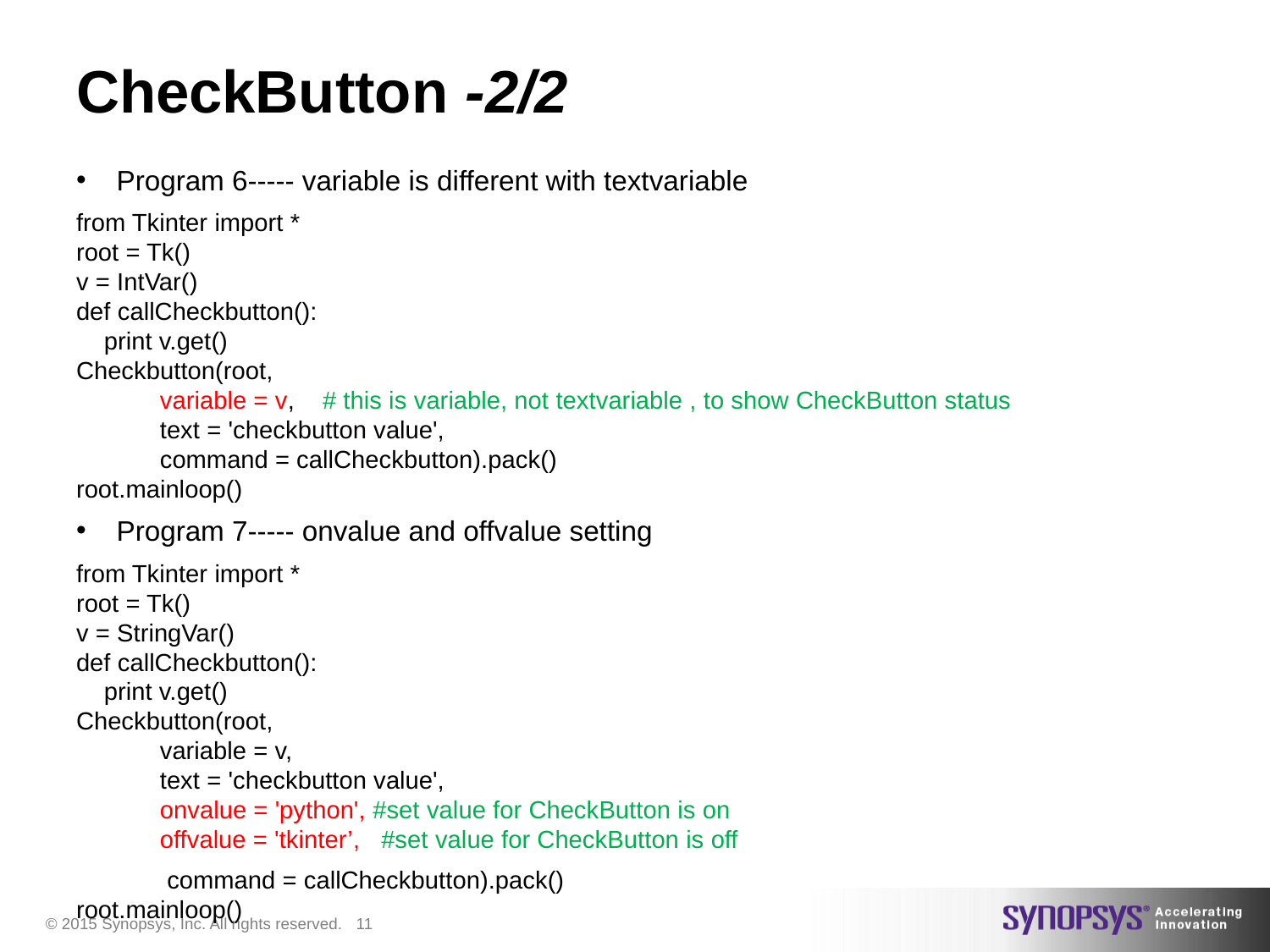

# CheckButton -2/2
Program 6----- variable is different with textvariable
from Tkinter import *
root = Tk()
v = IntVar()
def callCheckbutton():
    print v.get()
Checkbutton(root,
            variable = v,    # this is variable, not textvariable , to show CheckButton status
            text = 'checkbutton value',
            command = callCheckbutton).pack()
root.mainloop()
Program 7----- onvalue and offvalue setting
from Tkinter import *
root = Tk()
v = StringVar()
def callCheckbutton():
    print v.get()
Checkbutton(root,
            variable = v,
            text = 'checkbutton value',
            onvalue = 'python', #set value for CheckButton is on
            offvalue = 'tkinter’,   #set value for CheckButton is off
             command = callCheckbutton).pack()
root.mainloop()